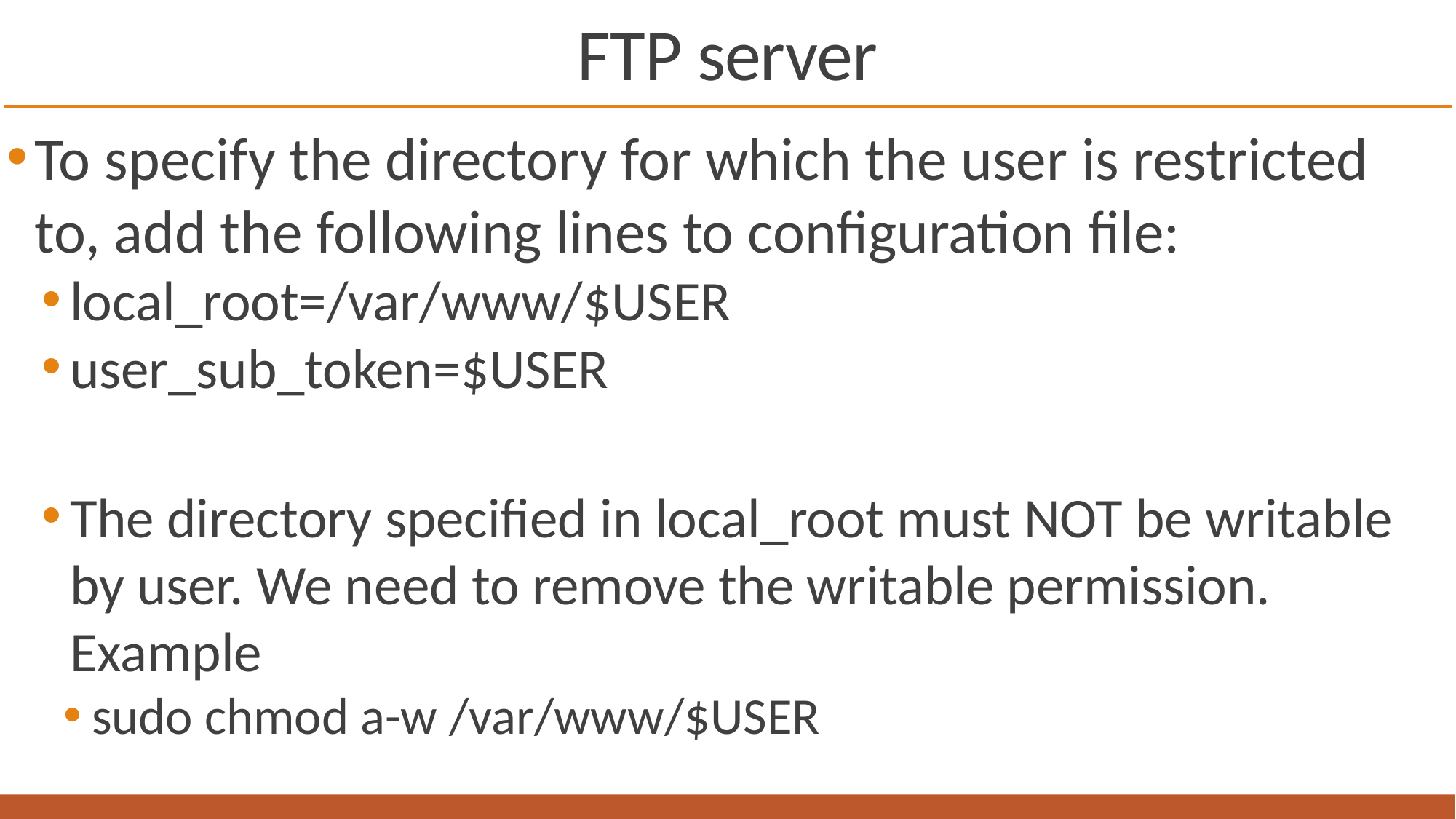

# FTP server
To specify the directory for which the user is restricted to, add the following lines to configuration file:
local_root=/var/www/$USER
user_sub_token=$USER

The directory specified in local_root must NOT be writable by user. We need to remove the writable permission. Example
sudo chmod a-w /var/www/$USER